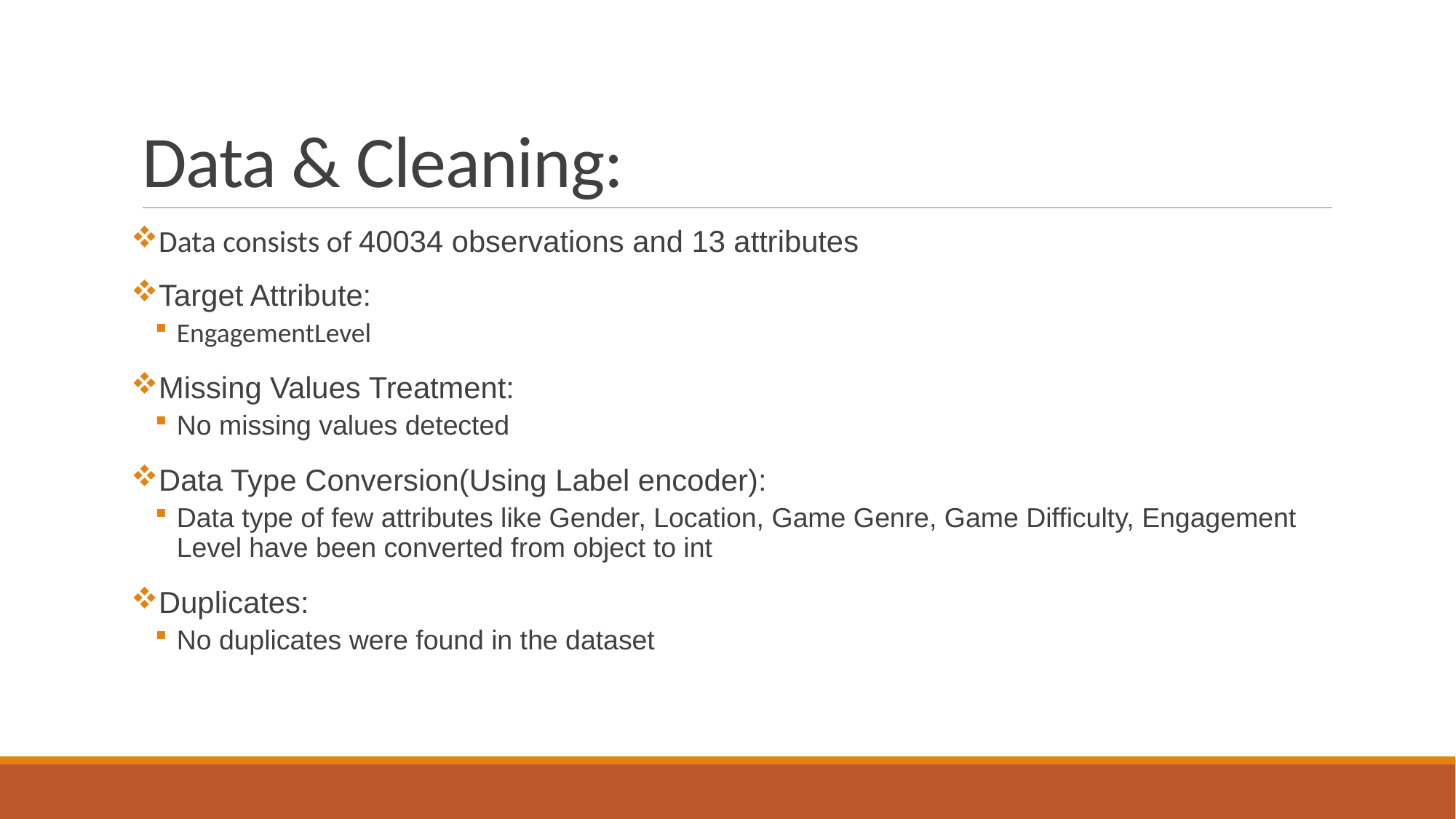

# Data & Cleaning:
Data consists of 40034 observations and 13 attributes
Target Attribute:
EngagementLevel
Missing Values Treatment:
No missing values detected
Data Type Conversion(Using Label encoder):
Data type of few attributes like Gender, Location, Game Genre, Game Difficulty, Engagement Level have been converted from object to int
Duplicates:
No duplicates were found in the dataset